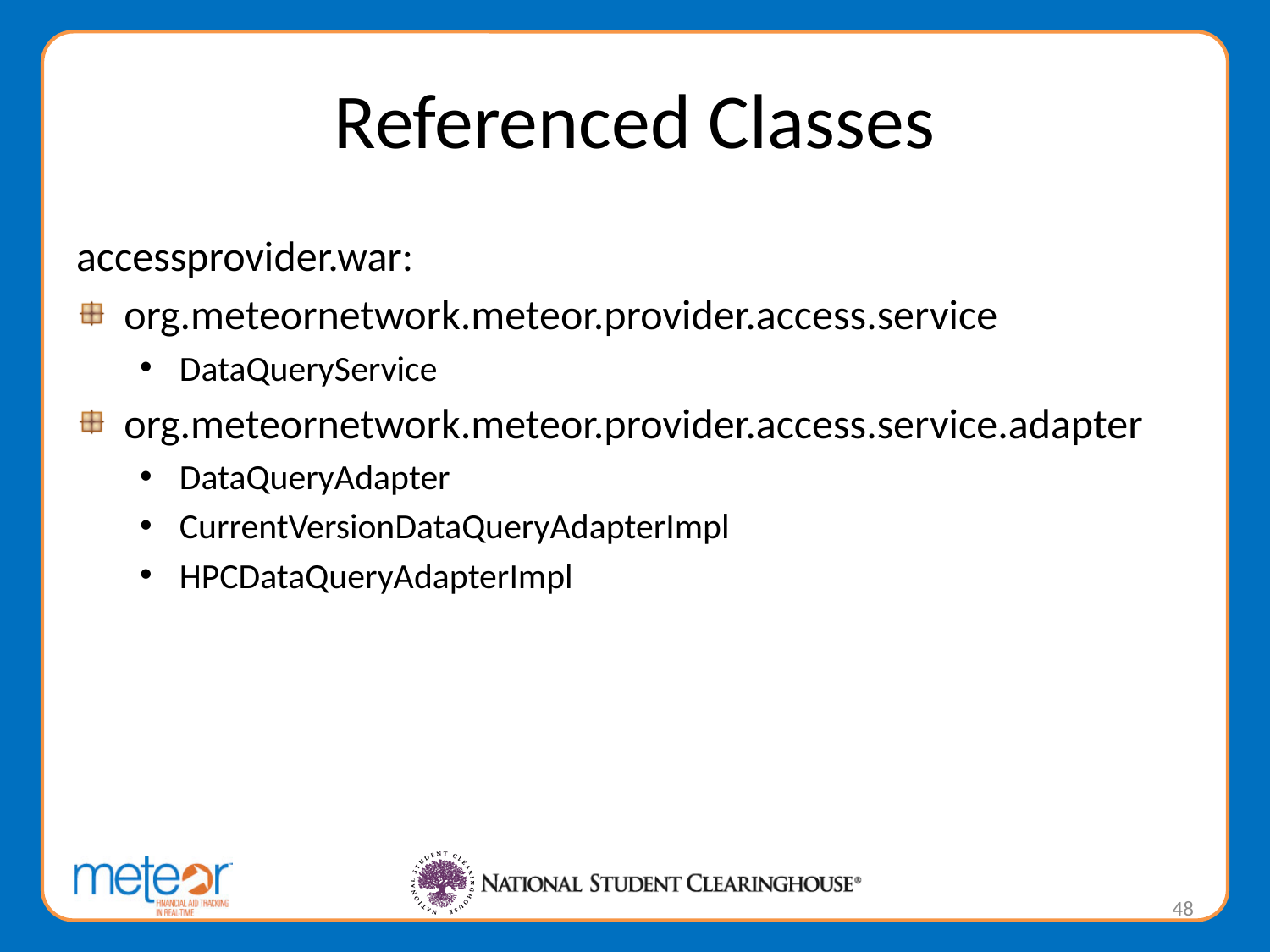

# Referenced Classes
accessprovider.war:
org.meteornetwork.meteor.provider.access.service
DataQueryService
org.meteornetwork.meteor.provider.access.service.adapter
DataQueryAdapter
CurrentVersionDataQueryAdapterImpl
HPCDataQueryAdapterImpl
48